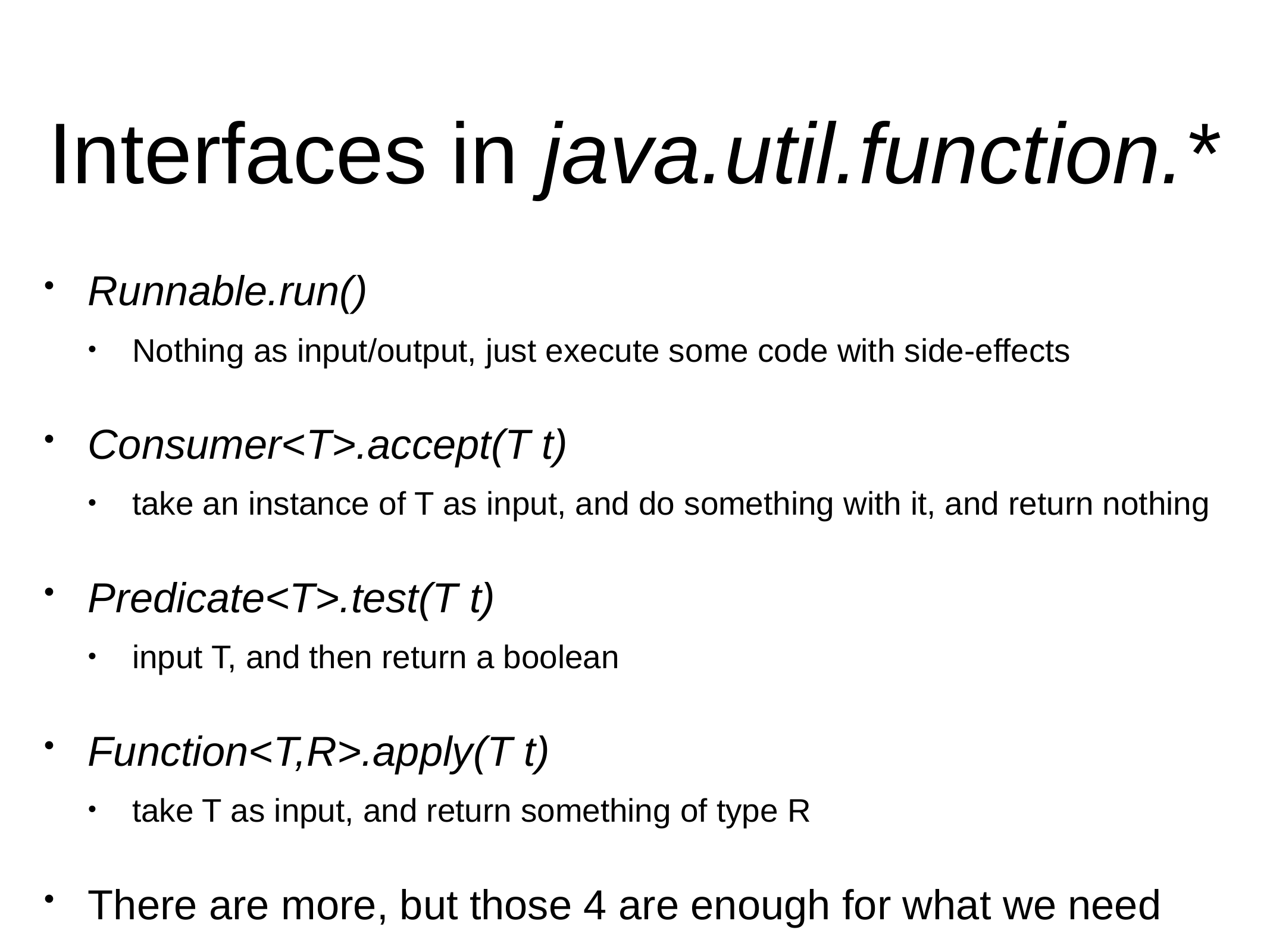

# Interfaces in java.util.function.*
Runnable.run()
Nothing as input/output, just execute some code with side-effects
Consumer<T>.accept(T t)
take an instance of T as input, and do something with it, and return nothing
Predicate<T>.test(T t)
input T, and then return a boolean
Function<T,R>.apply(T t)
take T as input, and return something of type R
There are more, but those 4 are enough for what we need